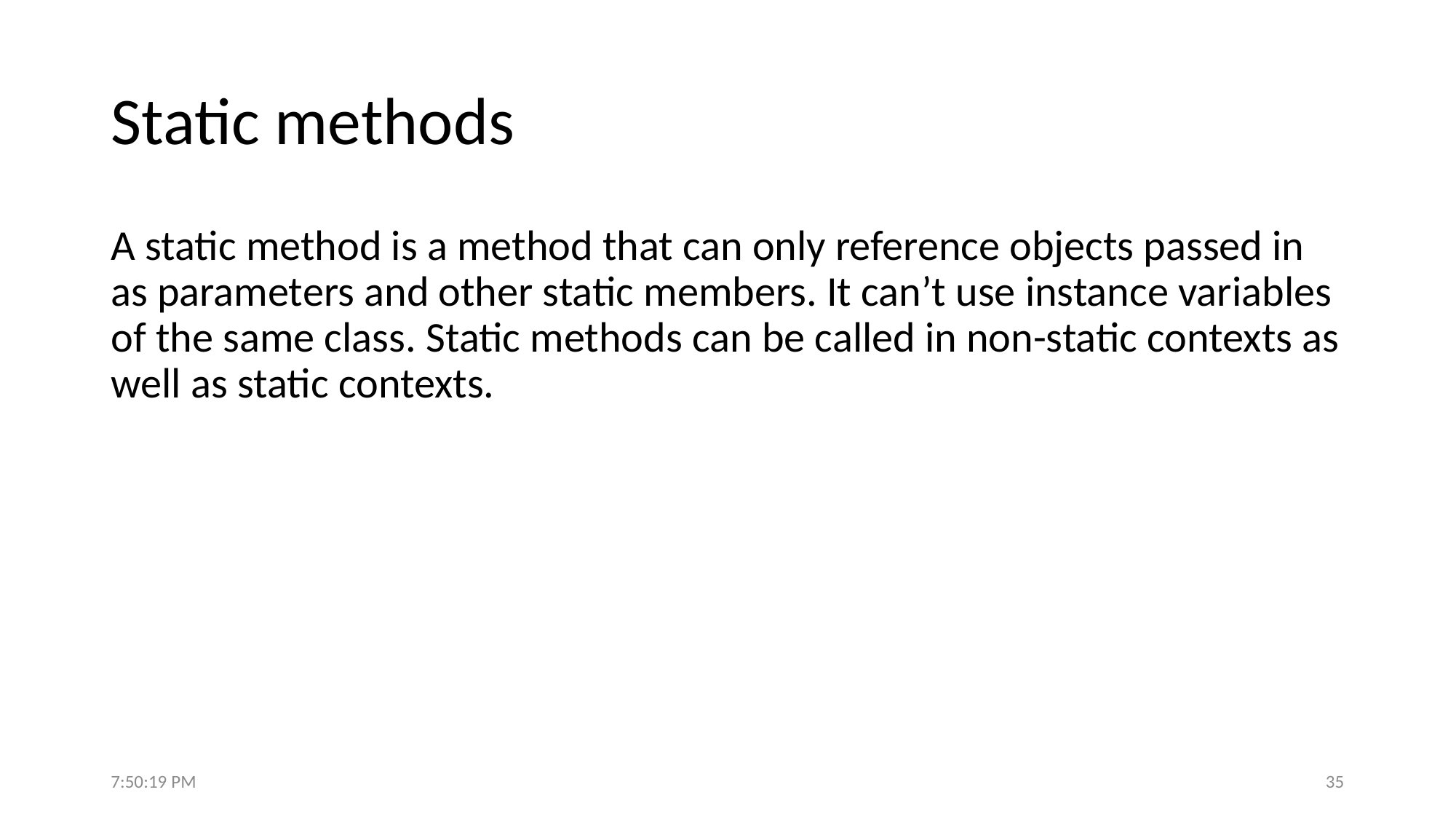

# Static methods
A static method is a method that can only reference objects passed in as parameters and other static members. It can’t use instance variables of the same class. Static methods can be called in non-static contexts as well as static contexts.
7:50:19 PM
35